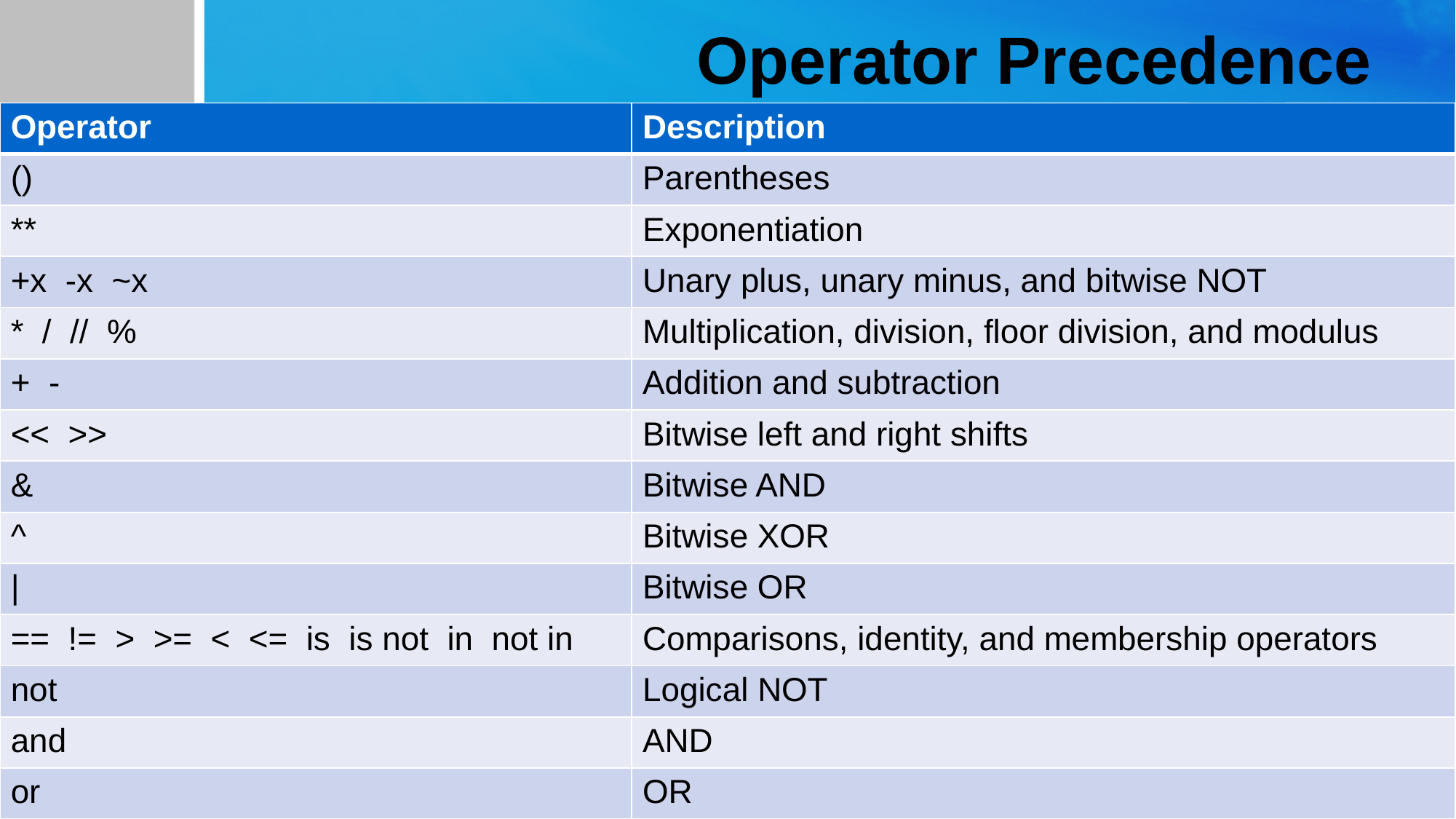

# Operator Precedence
| Operator | Description |
| --- | --- |
| () | Parentheses |
| \*\* | Exponentiation |
| +x -x ~x | Unary plus, unary minus, and bitwise NOT |
| \* / // % | Multiplication, division, floor division, and modulus |
| + - | Addition and subtraction |
| << >> | Bitwise left and right shifts |
| & | Bitwise AND |
| ^ | Bitwise XOR |
| | | Bitwise OR |
| == != > >= < <= is is not in not in | Comparisons, identity, and membership operators |
| not | Logical NOT |
| and | AND |
| or | OR |